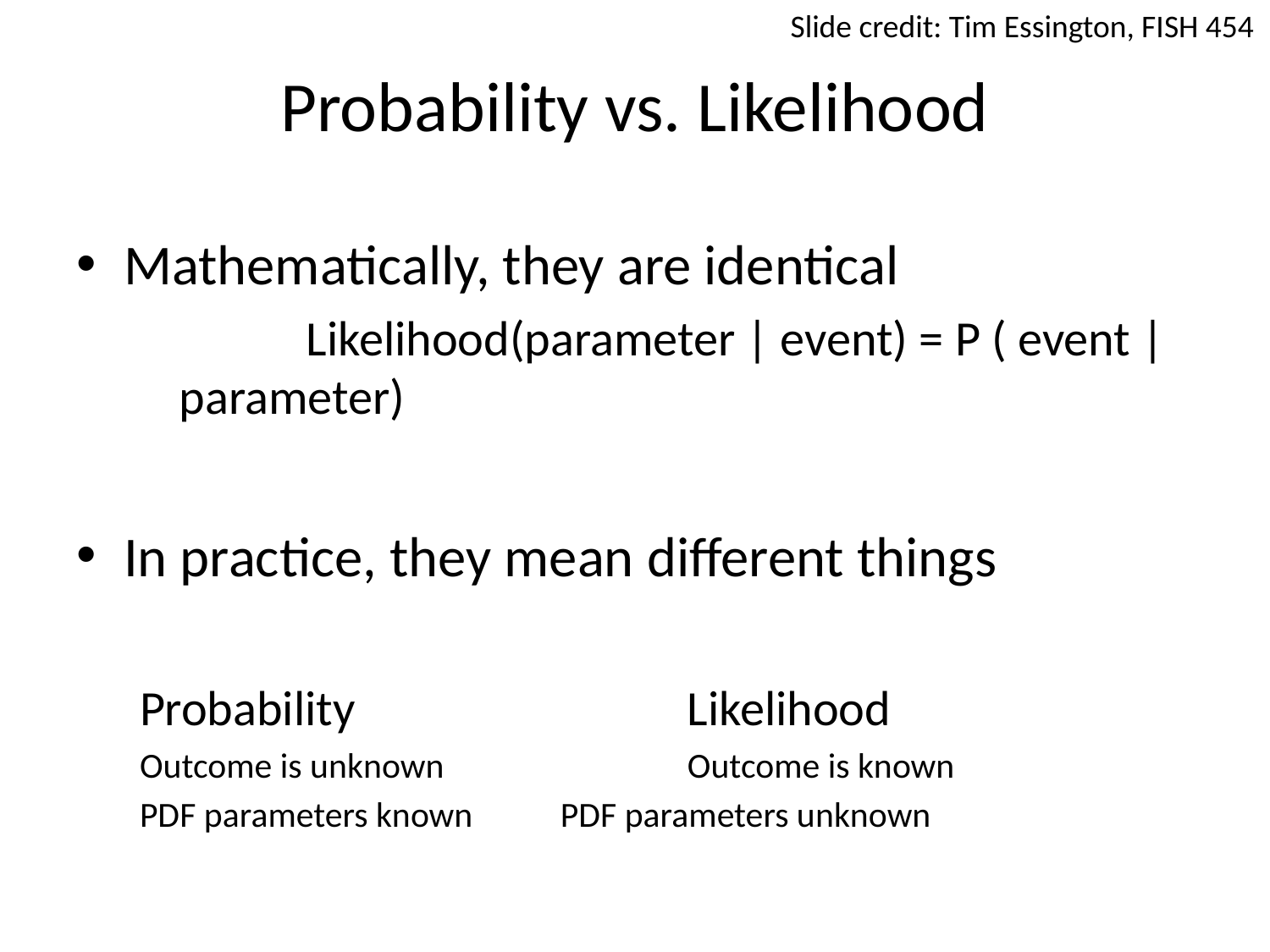

Slide credit: Tim Essington, FISH 454
# Probability vs. Likelihood
Mathematically, they are identical
		Likelihood(parameter | event) = P ( event | parameter)

In practice, they mean different things

Probability			Likelihood
Outcome is unknown		Outcome is known
PDF parameters known	PDF parameters unknown